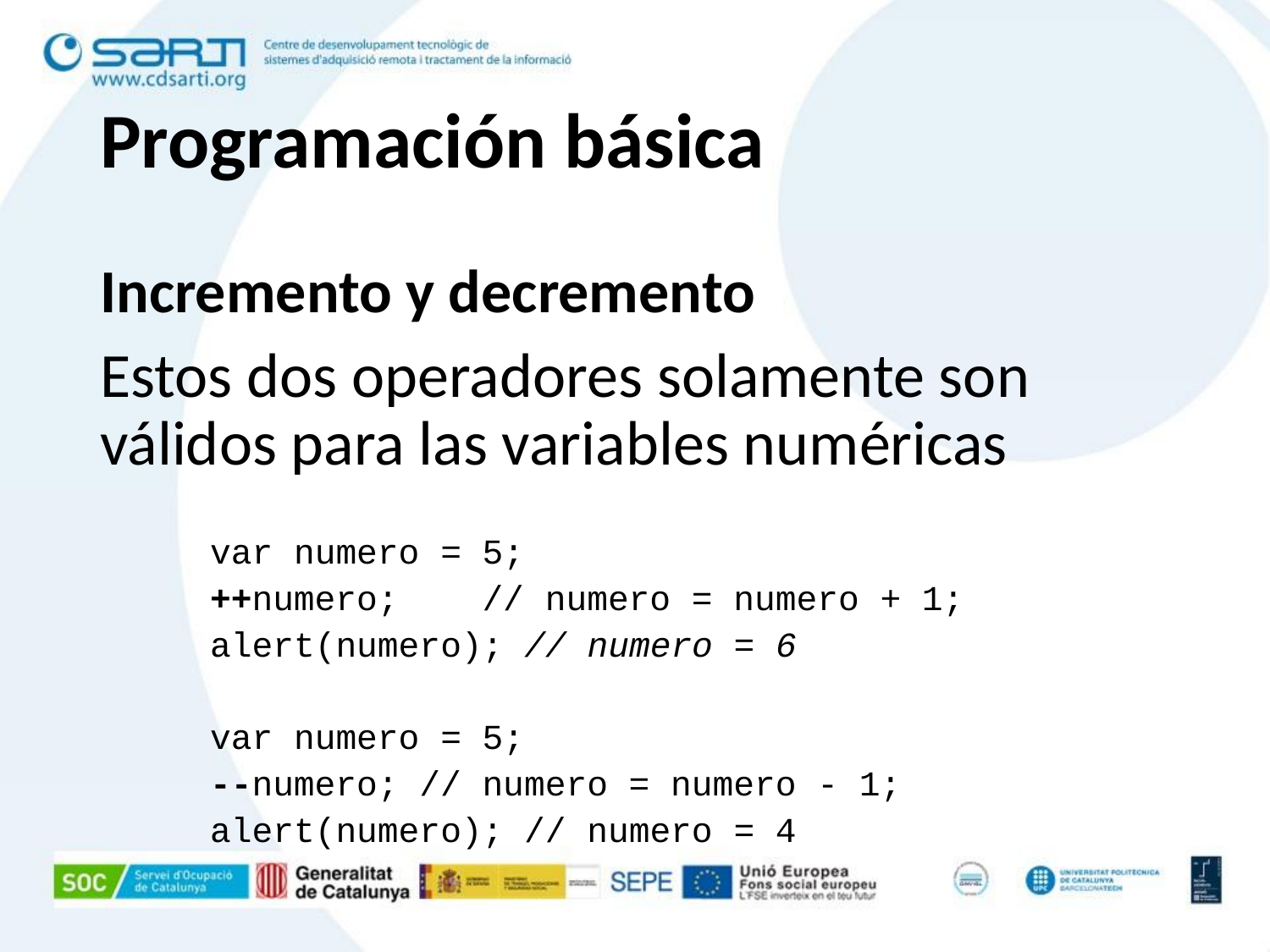

# Programación básica

Incremento y decremento
Estos dos operadores solamente son válidos para las variables numéricas

var numero = 5;
++numero;    // numero = numero + 1;
alert(numero); // numero = 6

var numero = 5;
--numero; // numero = numero - 1;
alert(numero); // numero = 4